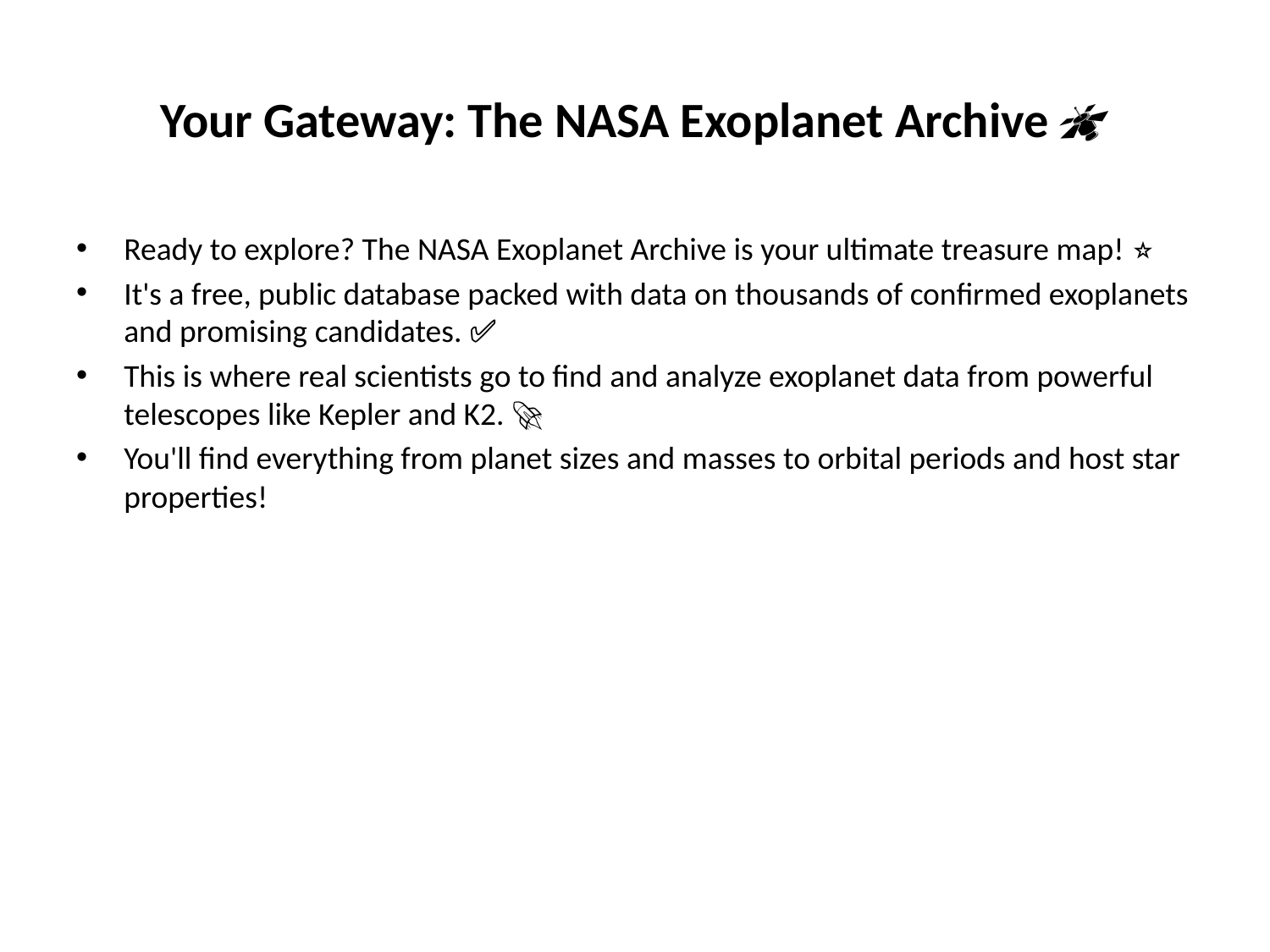

# Your Gateway: The NASA Exoplanet Archive 🛰️
Ready to explore? The NASA Exoplanet Archive is your ultimate treasure map! ⭐
It's a free, public database packed with data on thousands of confirmed exoplanets and promising candidates. ✅
This is where real scientists go to find and analyze exoplanet data from powerful telescopes like Kepler and K2. 🚀
You'll find everything from planet sizes and masses to orbital periods and host star properties!